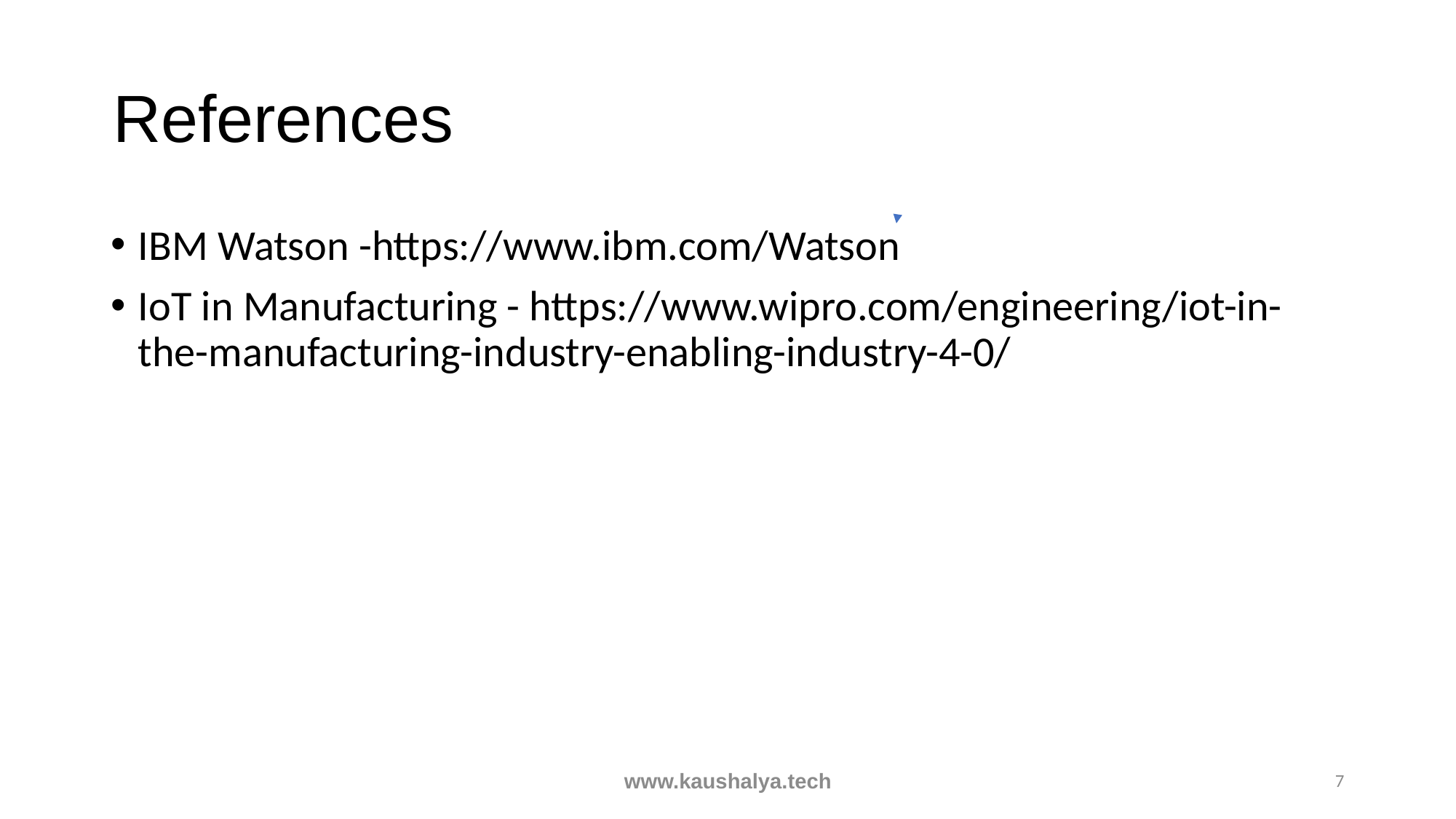

# References
IBM Watson -https://www.ibm.com/Watson
IoT in Manufacturing - https://www.wipro.com/engineering/iot-in-the-manufacturing-industry-enabling-industry-4-0/
www.kaushalya.tech
7